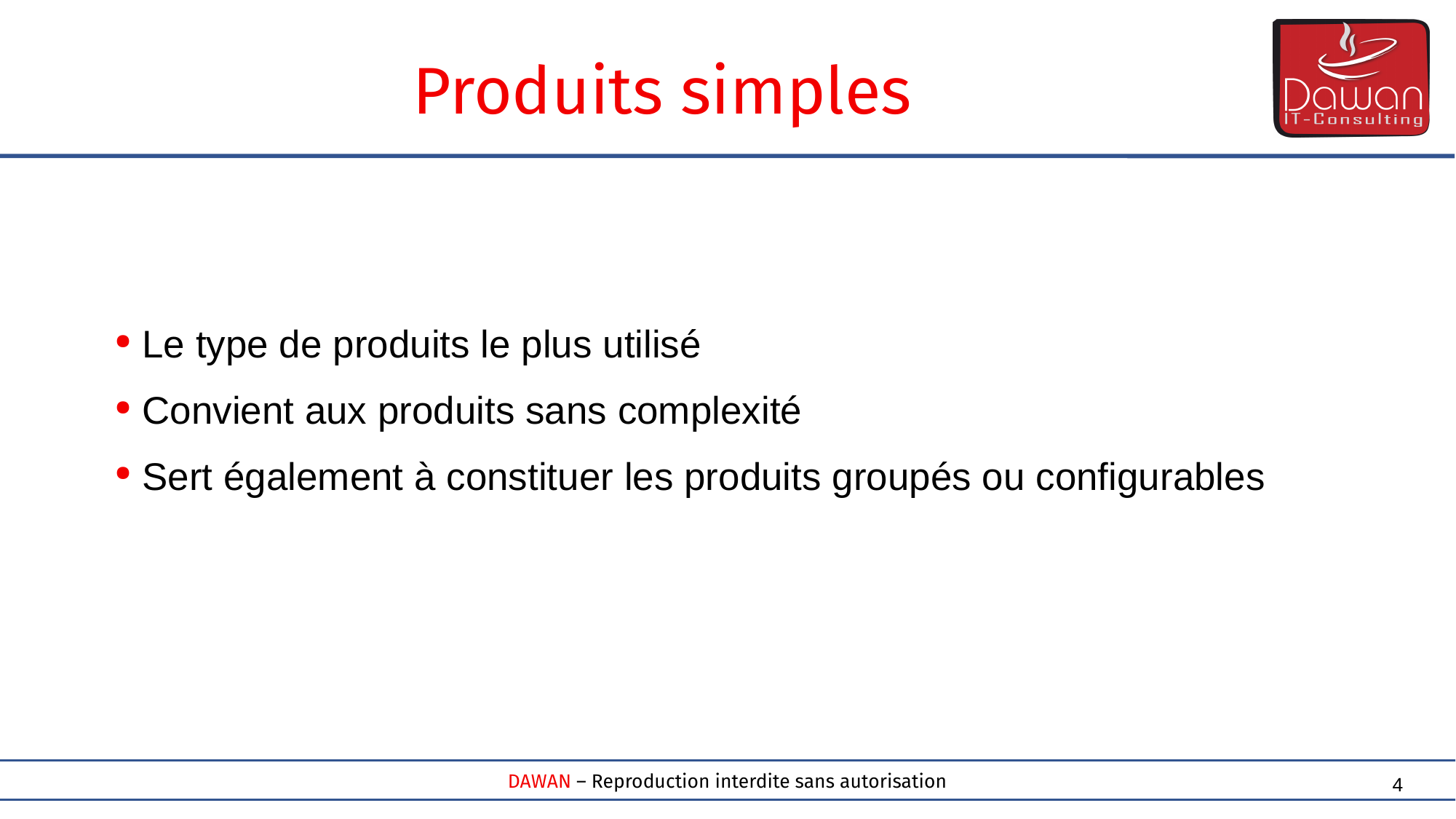

Produits simples
 Le type de produits le plus utilisé
 Convient aux produits sans complexité
 Sert également à constituer les produits groupés ou configurables
4